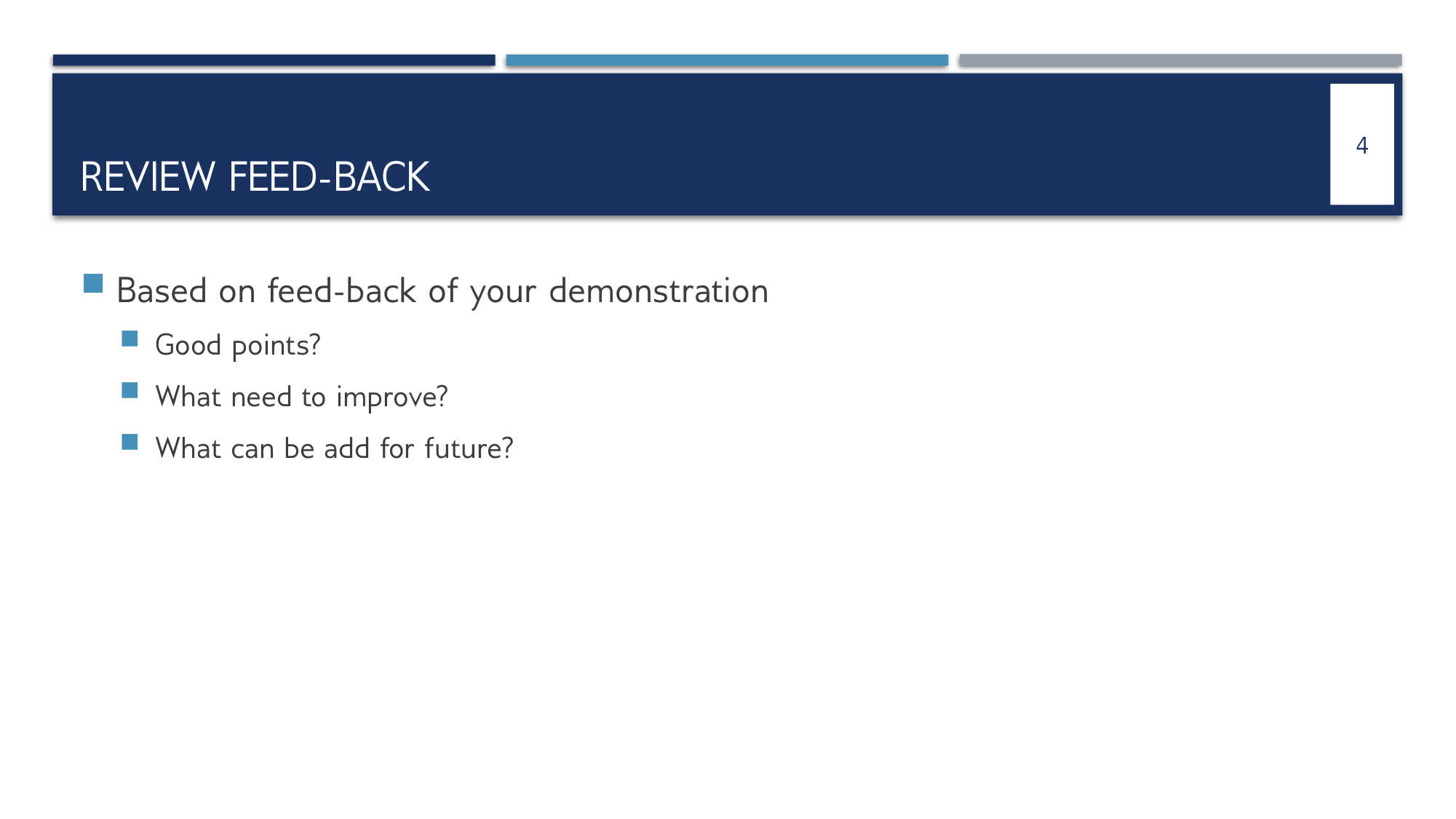

# Review feed-back
4
Based on feed-back of your demonstration
Good points?
What need to improve?
What can be add for future?